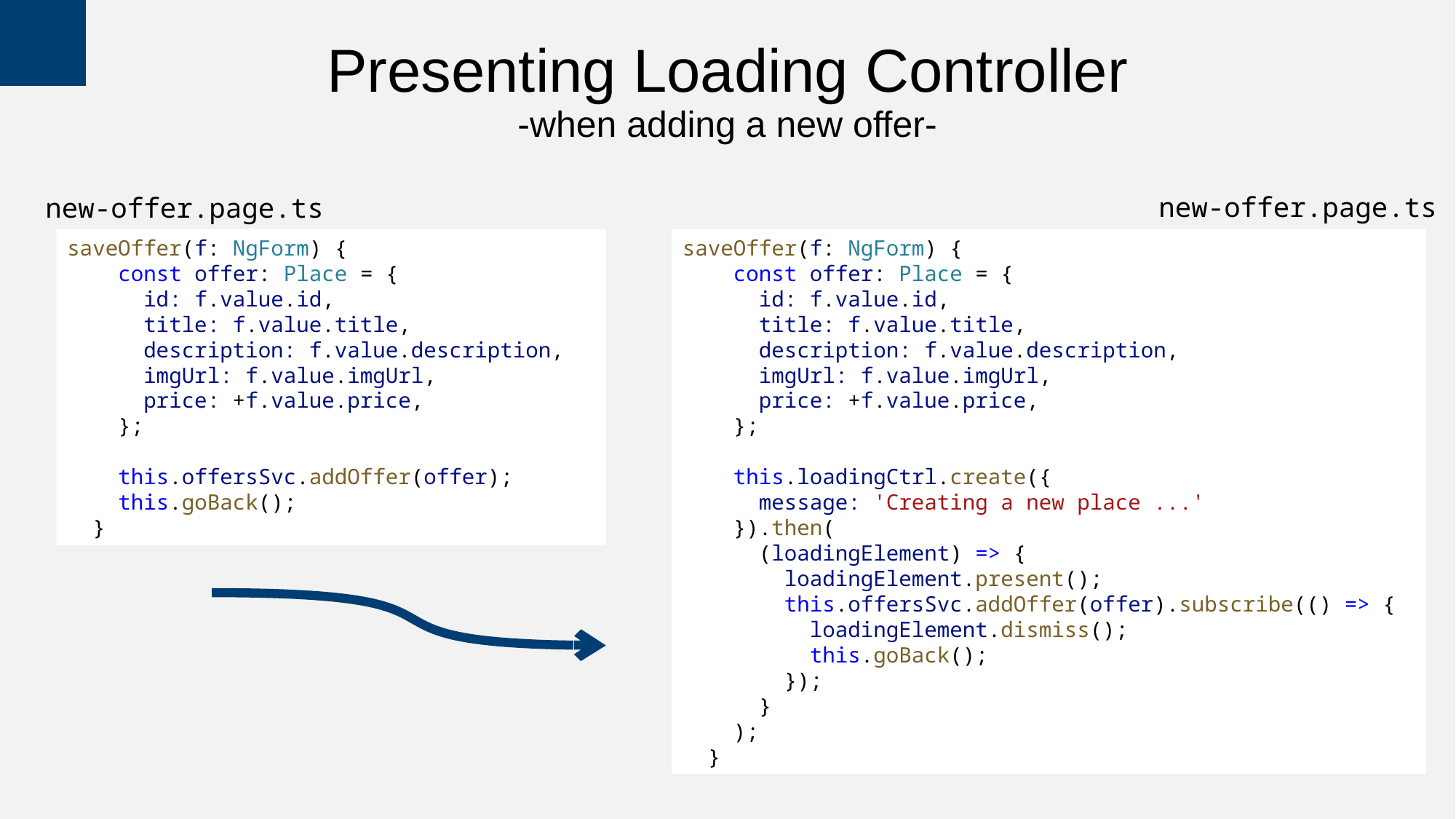

# Presenting Loading Controller -when adding a new offer-
new-offer.page.ts
new-offer.page.ts
saveOffer(f: NgForm) {
    const offer: Place = {
      id: f.value.id,
      title: f.value.title,
      description: f.value.description,
      imgUrl: f.value.imgUrl,
      price: +f.value.price,
    };
    this.offersSvc.addOffer(offer);
    this.goBack();
  }
saveOffer(f: NgForm) {
    const offer: Place = {
      id: f.value.id,
      title: f.value.title,
      description: f.value.description,
      imgUrl: f.value.imgUrl,
      price: +f.value.price,
    };
    this.loadingCtrl.create({
      message: 'Creating a new place ...'
    }).then(
      (loadingElement) => {
        loadingElement.present();
        this.offersSvc.addOffer(offer).subscribe(() => {
          loadingElement.dismiss();
          this.goBack();
        });
      }
    );
  }